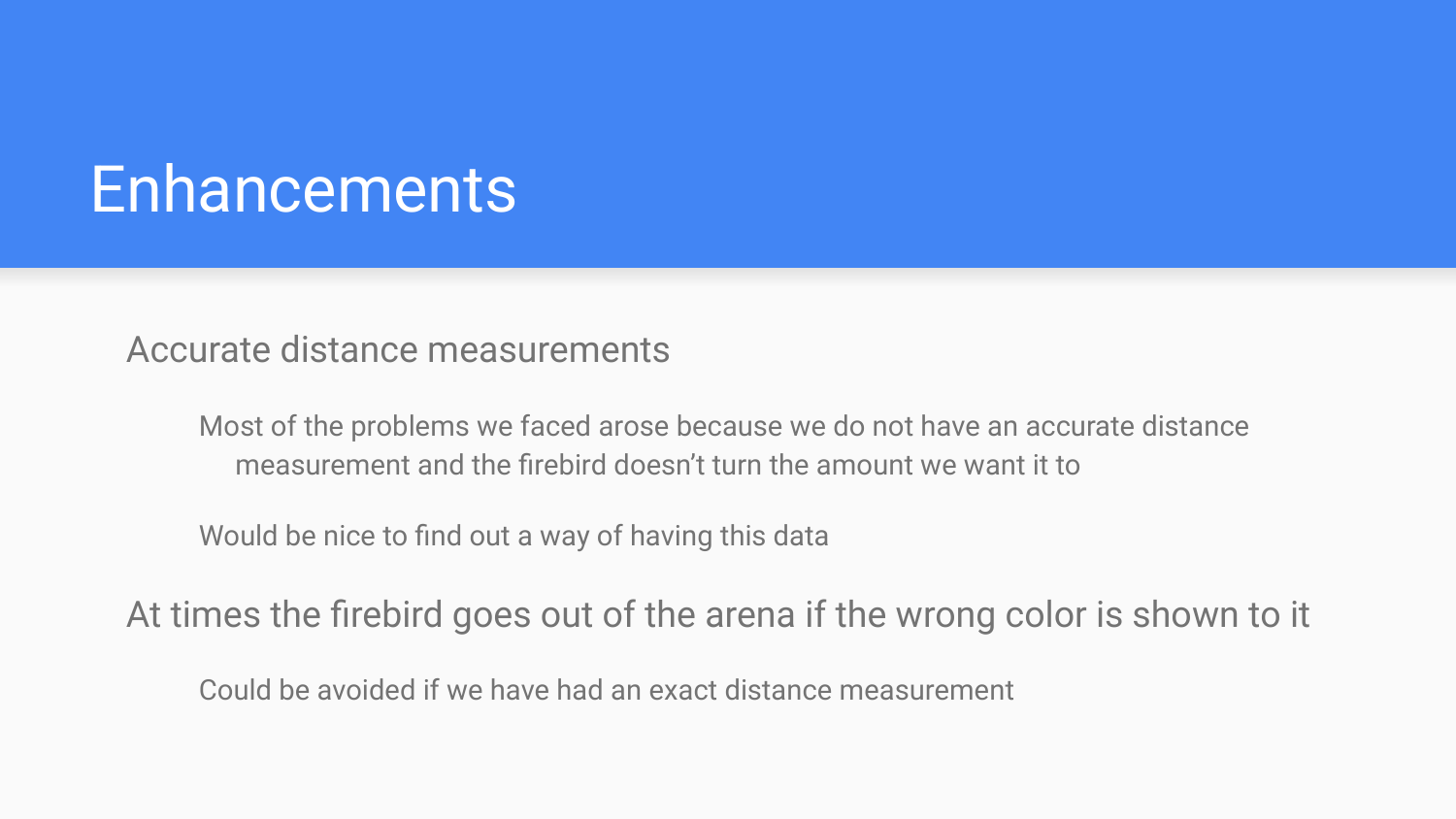

# Enhancements
Accurate distance measurements
Most of the problems we faced arose because we do not have an accurate distance measurement and the firebird doesn’t turn the amount we want it to
Would be nice to find out a way of having this data
At times the firebird goes out of the arena if the wrong color is shown to it
Could be avoided if we have had an exact distance measurement